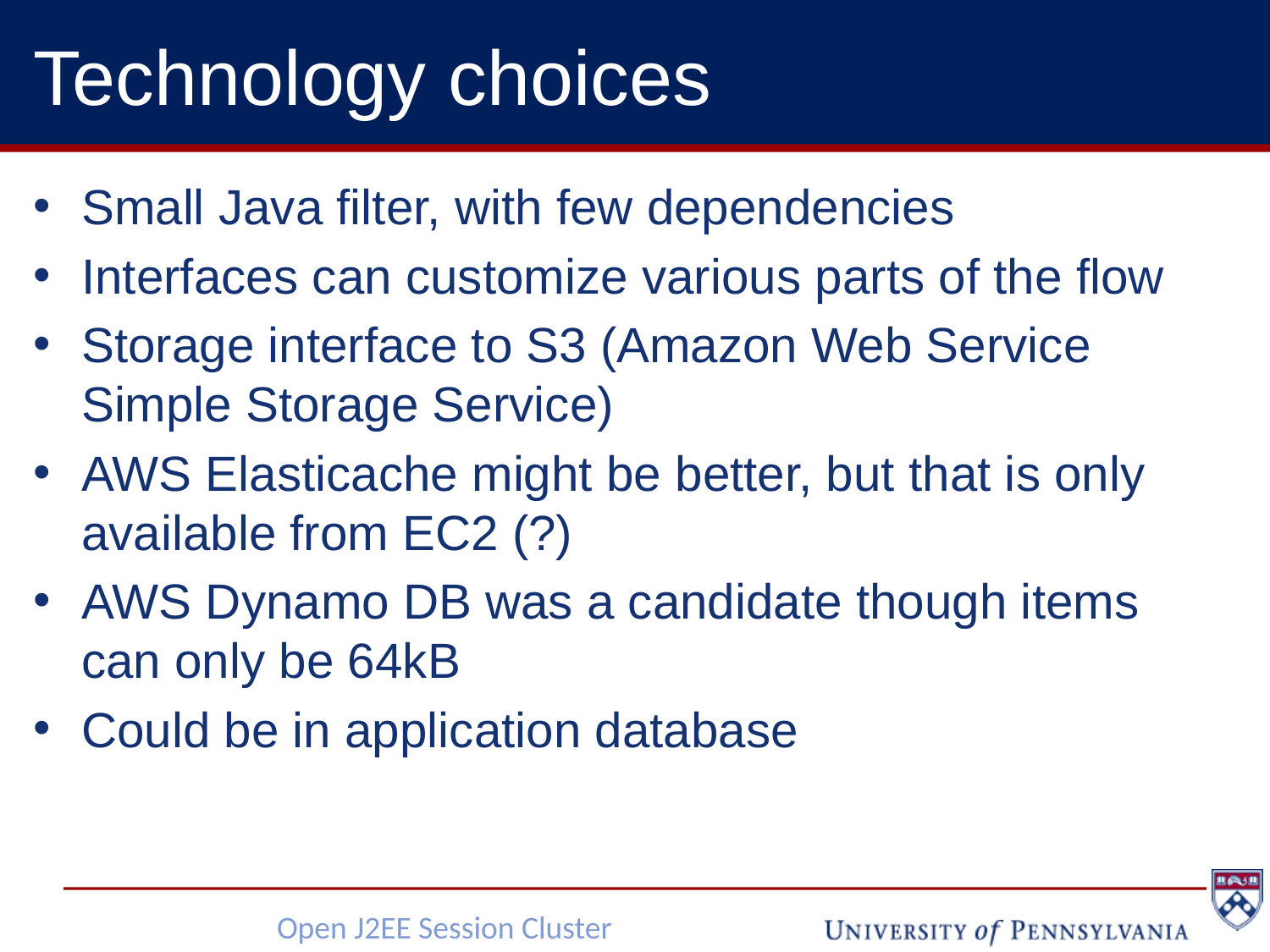

# Technology choices
Small Java filter, with few dependencies
Interfaces can customize various parts of the flow
Storage interface to S3 (Amazon Web Service Simple Storage Service)
AWS Elasticache might be better, but that is only available from EC2 (?)
AWS Dynamo DB was a candidate though items can only be 64kB
Could be in application database